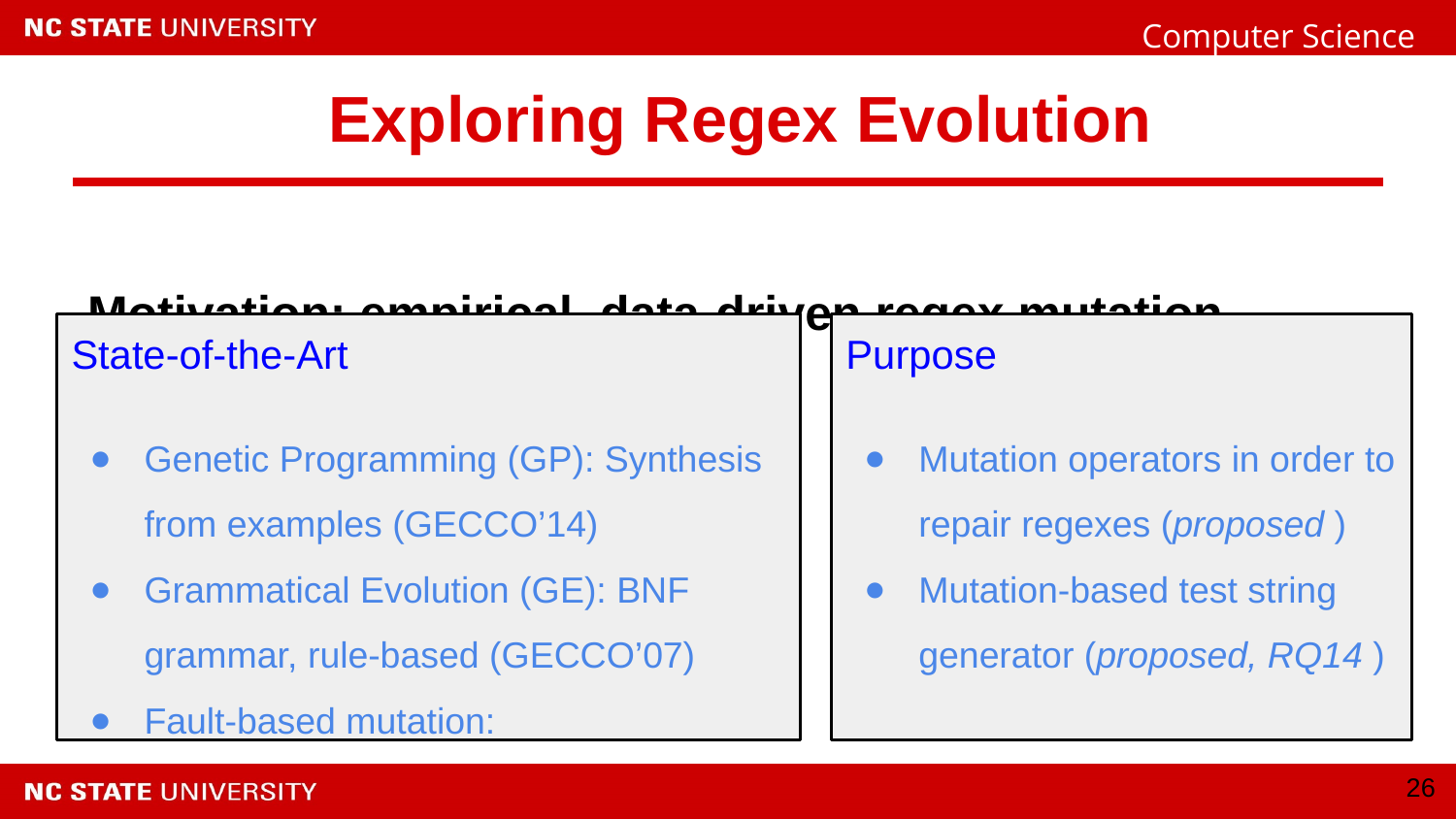

# Exploring Regex Evolution
Motivation: empirical, data-driven regex mutation
State-of-the-Art

Genetic Programming (GP): Synthesis from examples (GECCO’14)
Grammatical Evolution (GE): BNF grammar, rule-based (GECCO’07)
Fault-based mutation:
Purpose

Mutation operators in order to repair regexes (proposed )
Mutation-based test string generator (proposed, RQ14 )
26